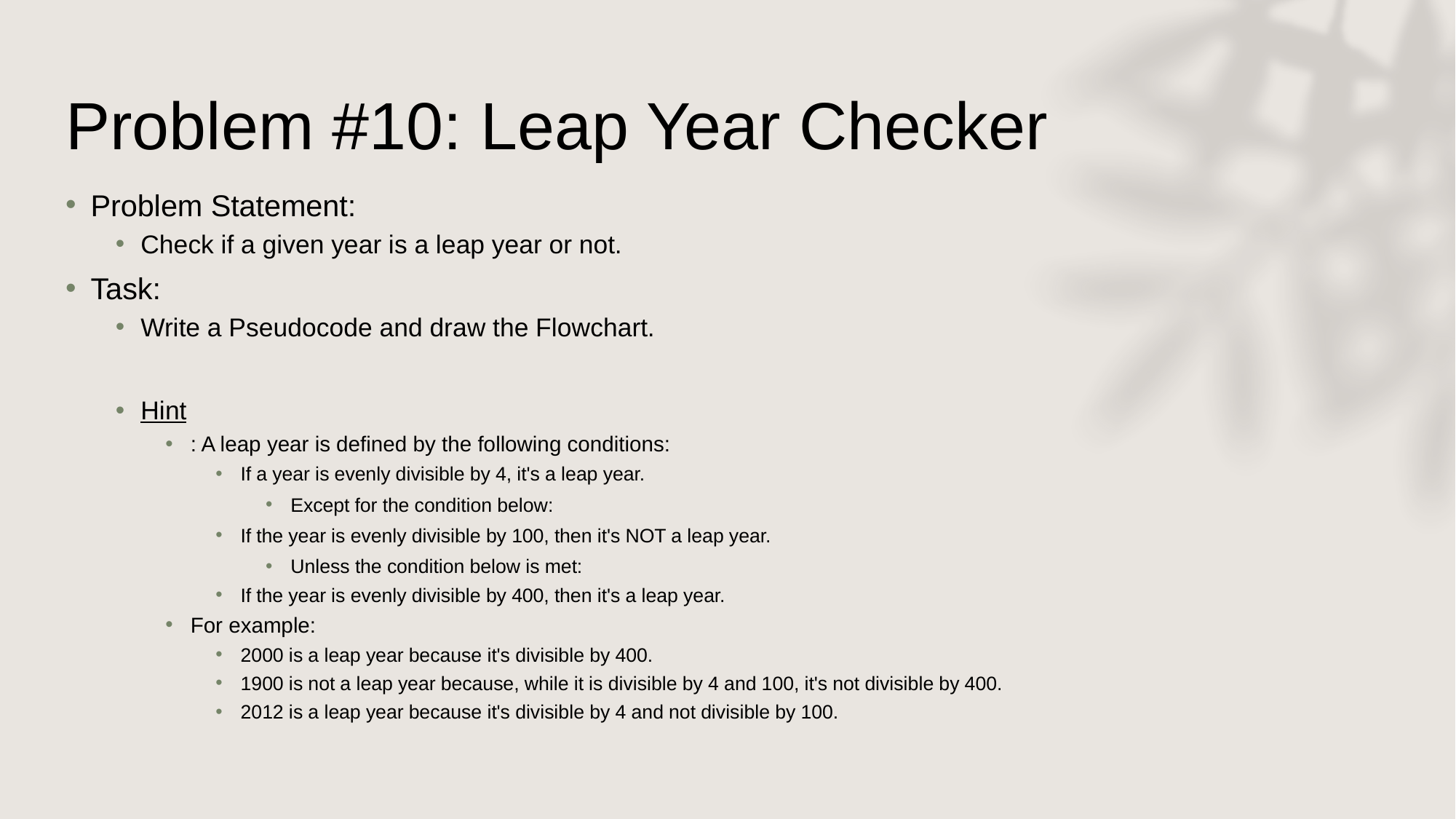

# Problem #10: Leap Year Checker
Problem Statement:
Check if a given year is a leap year or not.
Task:
Write a Pseudocode and draw the Flowchart.

Hint
: A leap year is defined by the following conditions:
If a year is evenly divisible by 4, it's a leap year.
Except for the condition below:
If the year is evenly divisible by 100, then it's NOT a leap year.
Unless the condition below is met:
If the year is evenly divisible by 400, then it's a leap year.
For example:
2000 is a leap year because it's divisible by 400.
1900 is not a leap year because, while it is divisible by 4 and 100, it's not divisible by 400.
2012 is a leap year because it's divisible by 4 and not divisible by 100.